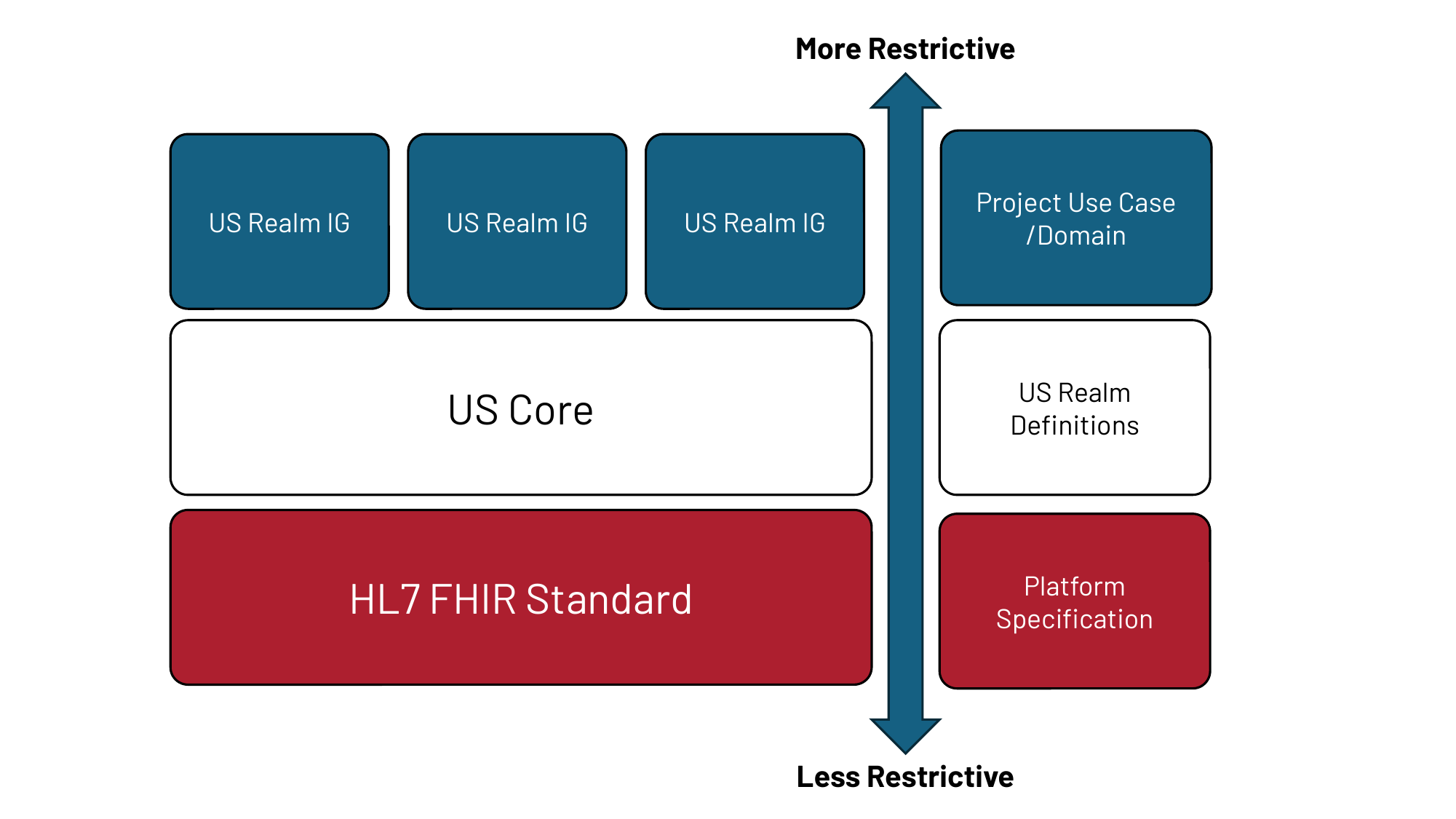

More Restrictive

Project Use Case /Domain
US Realm IG
US Realm IG
US Realm IG
US Core
US Realm Definitions
HL7 FHIR Standard
Platform Specification
Less Restrictive